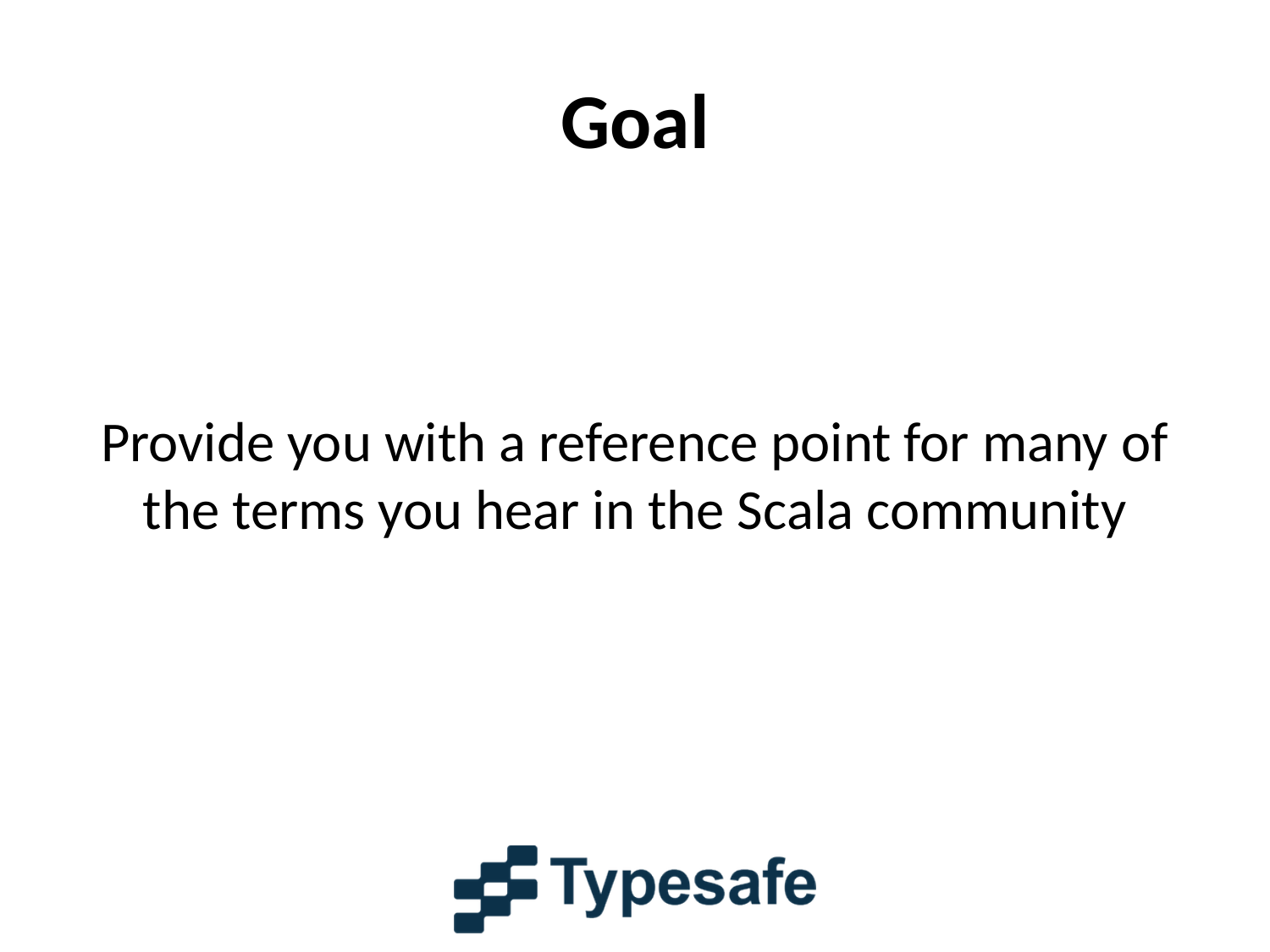

# Goal
Provide you with a reference point for many of the terms you hear in the Scala community